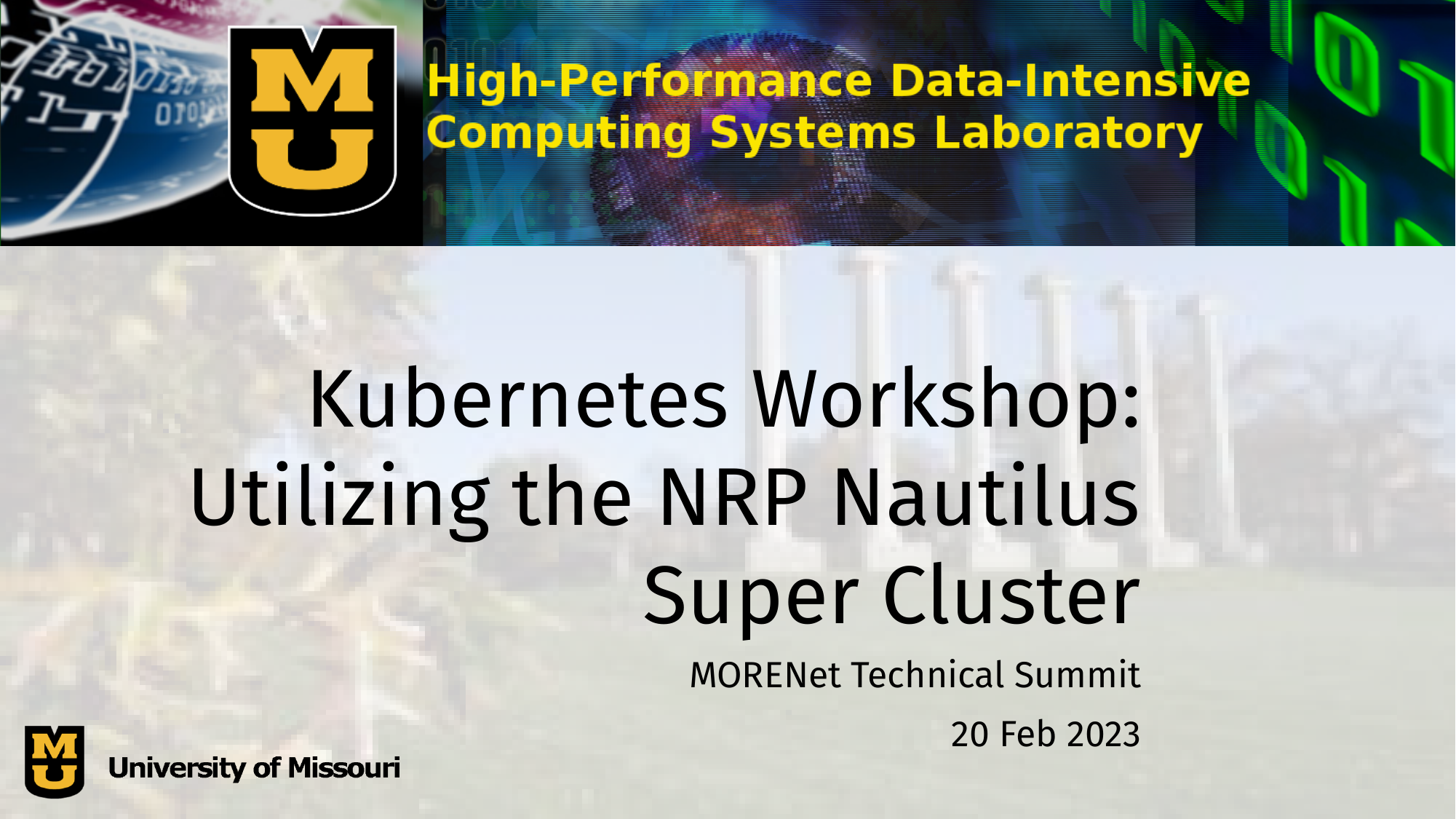

# Kubernetes Workshop: Utilizing the NRP Nautilus Super Cluster
MORENet Technical Summit
20 Feb 2023